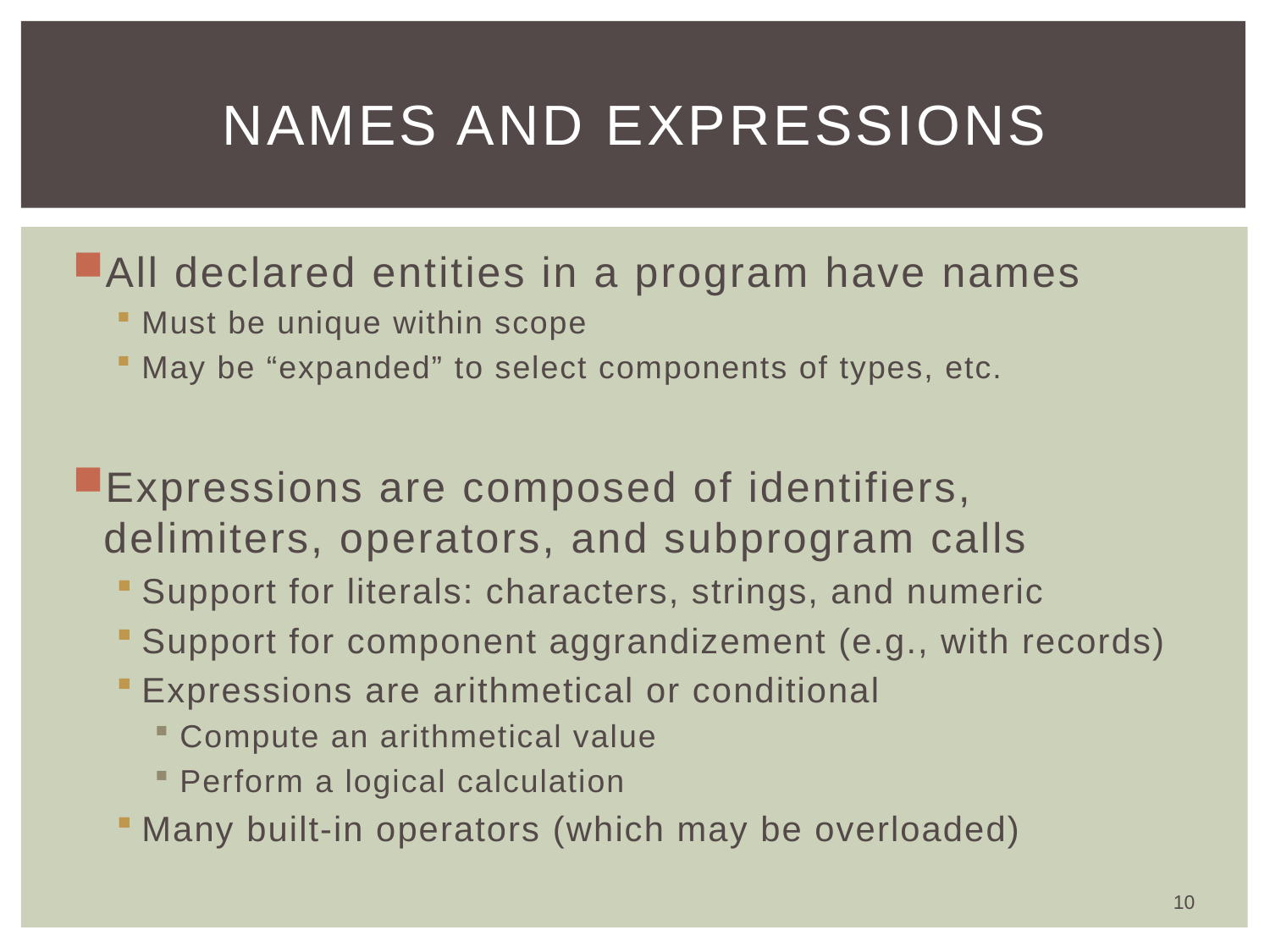

# Names and expressions
All declared entities in a program have names
Must be unique within scope
May be “expanded” to select components of types, etc.

Expressions are composed of identifiers, delimiters, operators, and subprogram calls
Support for literals: characters, strings, and numeric
Support for component aggrandizement (e.g., with records)
Expressions are arithmetical or conditional
Compute an arithmetical value
Perform a logical calculation
Many built-in operators (which may be overloaded)
10